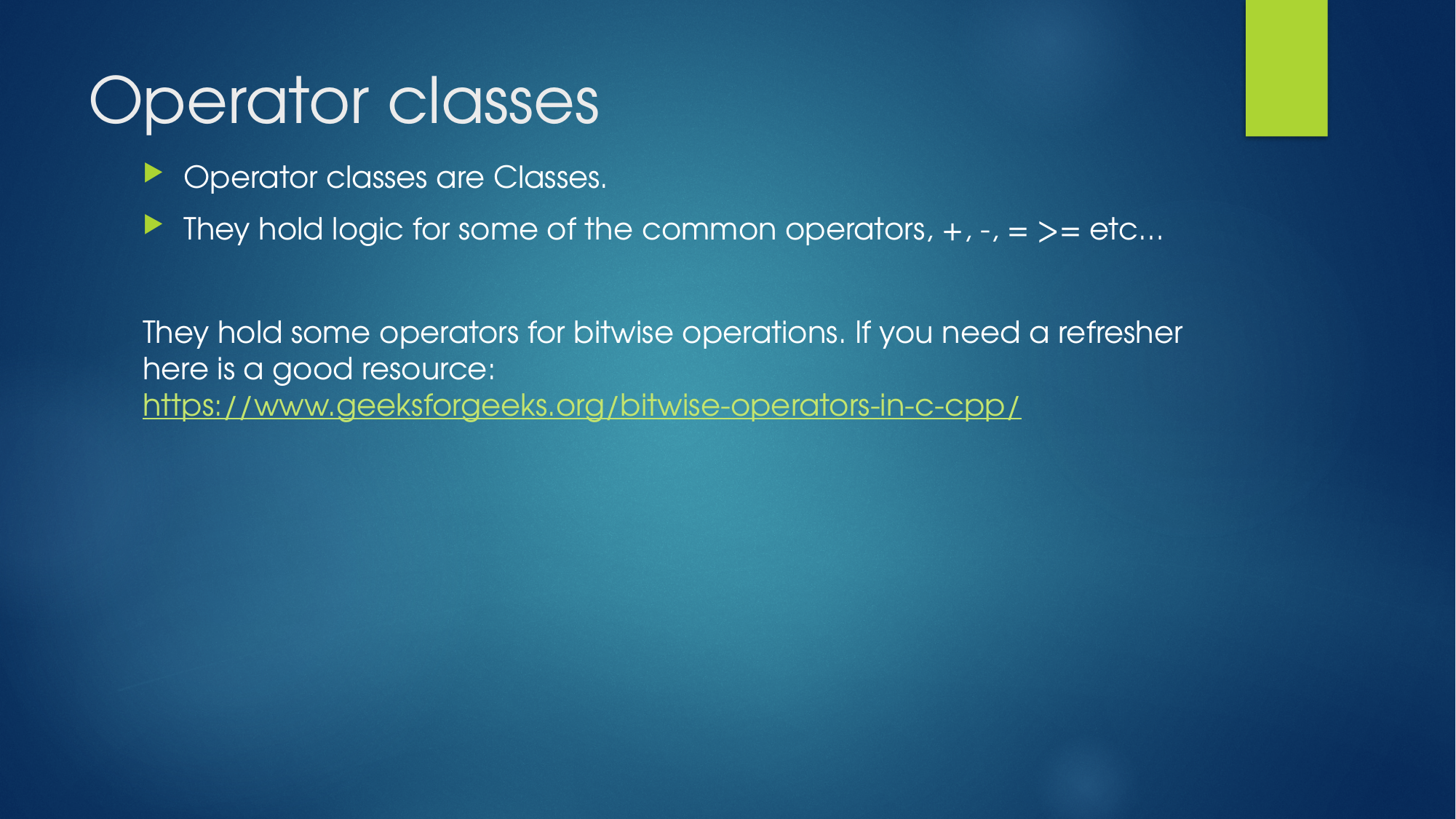

# Operator classes
Operator classes are Classes.
They hold logic for some of the common operators, +, -, = >= etc…

They hold some operators for bitwise operations. If you need a refresher here is a good resource: https://www.geeksforgeeks.org/bitwise-operators-in-c-cpp/